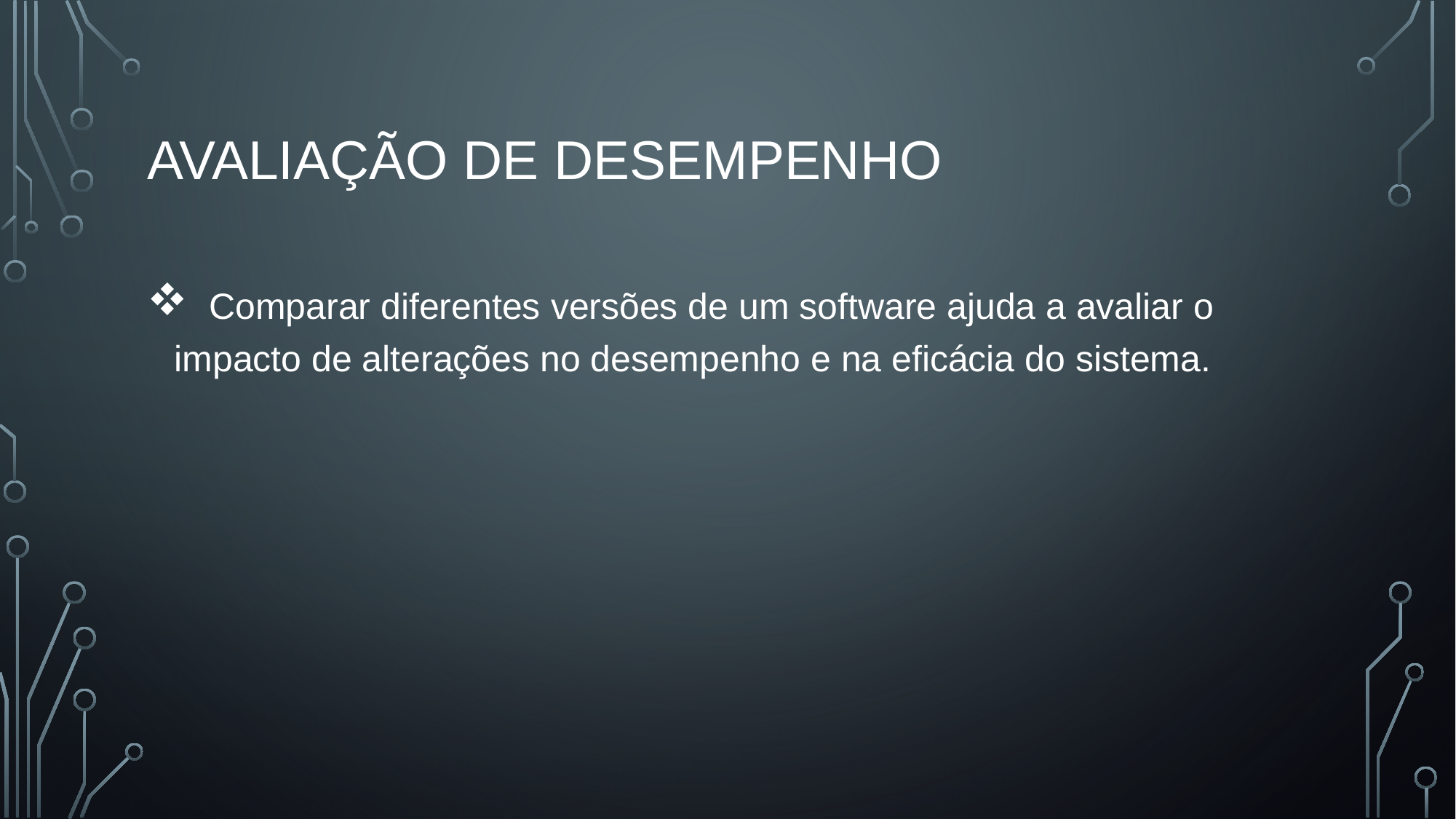

# Avaliação de Desempenho
  Comparar diferentes versões de um software ajuda a avaliar o impacto de alterações no desempenho e na eficácia do sistema.